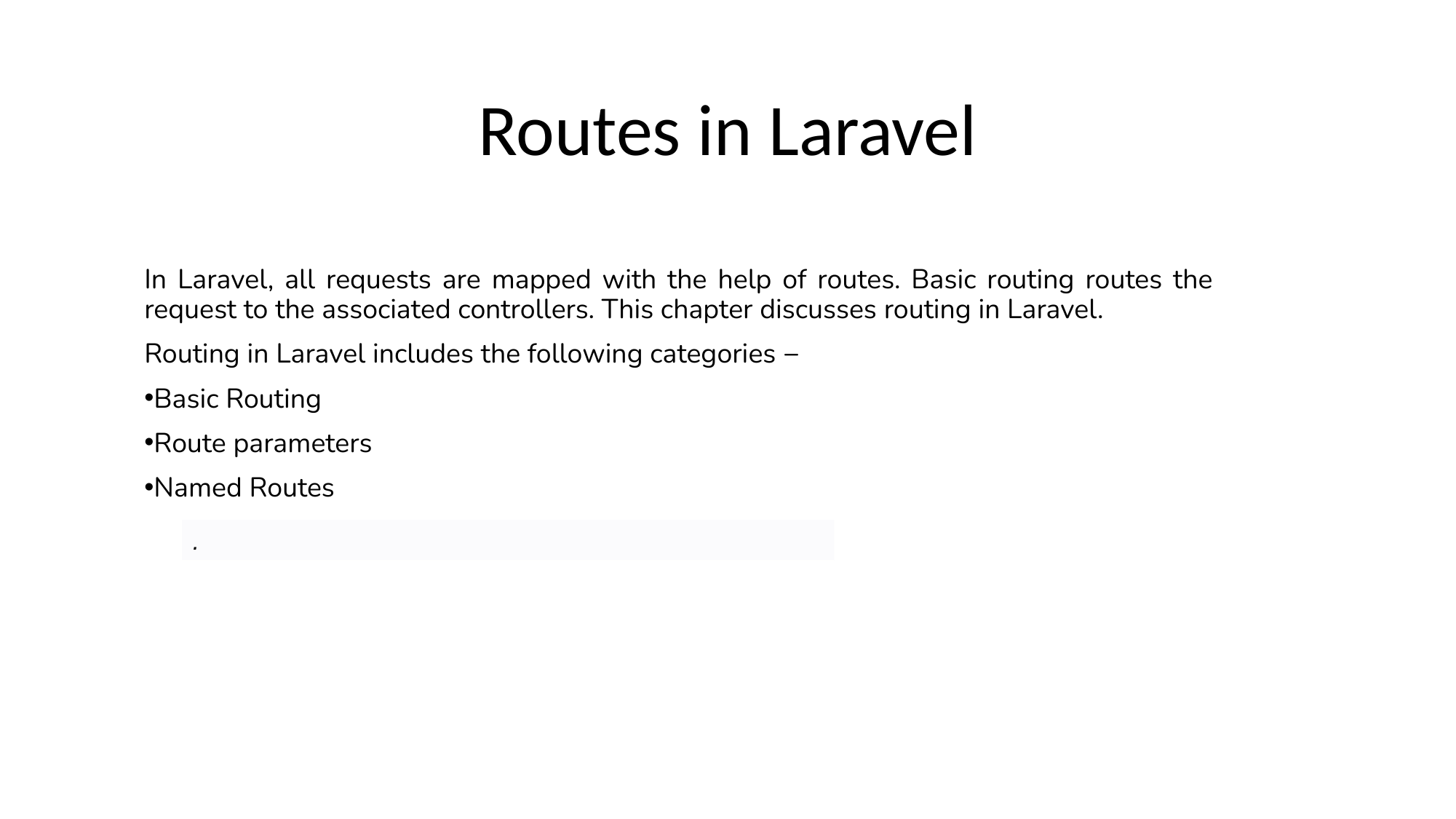

# Routes in Laravel

In Laravel, all requests are mapped with the help of routes. Basic routing routes the request to the associated controllers. This chapter discusses routing in Laravel.
Routing in Laravel includes the following categories −
Basic Routing
Route parameters
Named Routes

.